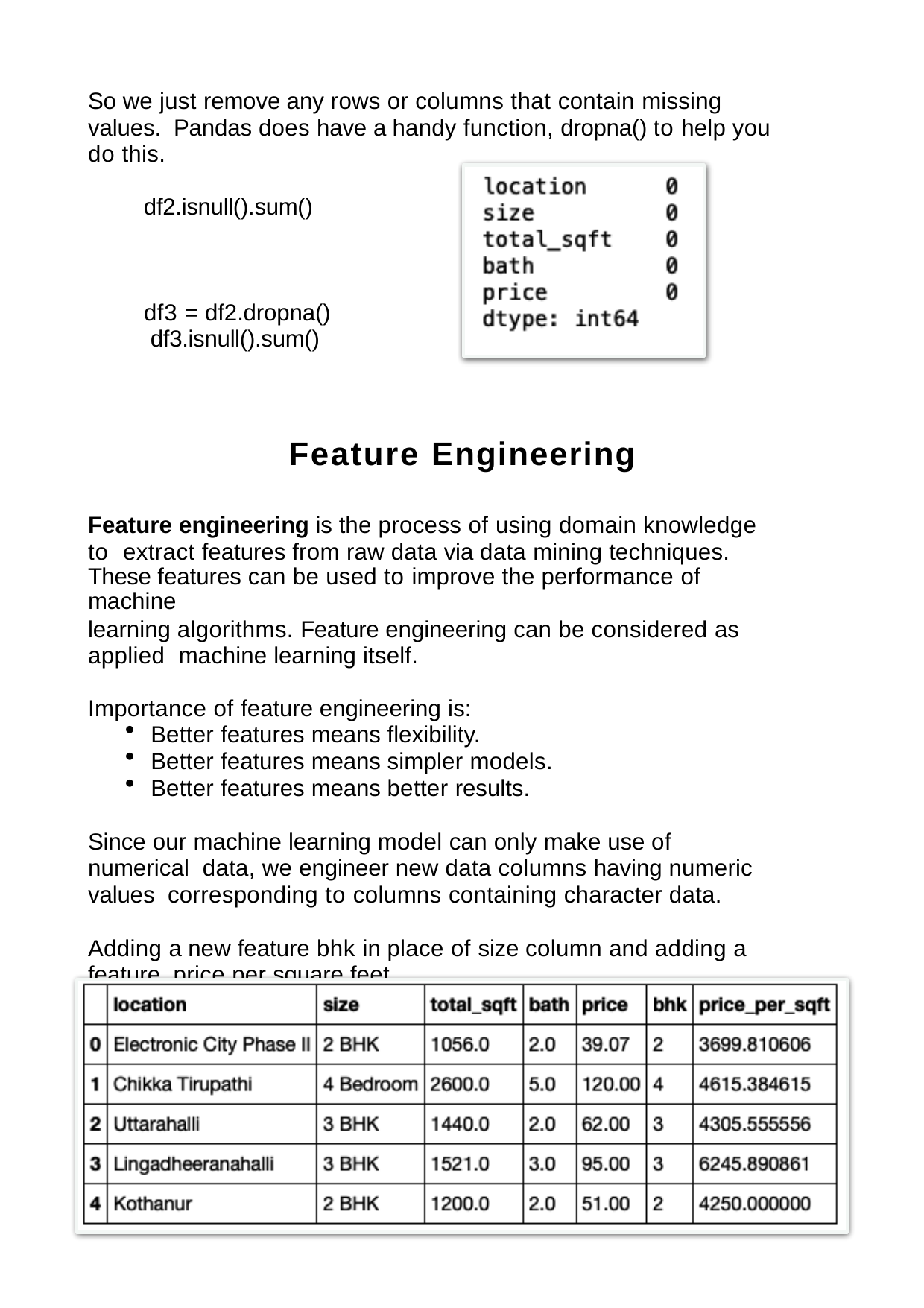

So we just remove any rows or columns that contain missing values.  Pandas does have a handy function, dropna() to help you do this.

df2.isnull().sum()

df3 = df2.dropna()  df3.isnull().sum()
Feature Engineering

Feature engineering is the process of using domain knowledge to  extract features from raw data via data mining techniques.
These features can be used to improve the performance of machine
learning algorithms. Feature engineering can be considered as applied  machine learning itself.

Importance of feature engineering is:
Better features means flexibility.
Better features means simpler models.
Better features means better results.
Since our machine learning model can only make use of numerical  data, we engineer new data columns having numeric values  corresponding to columns containing character data.

Adding a new feature bhk in place of size column and adding a feature  price per square feet.